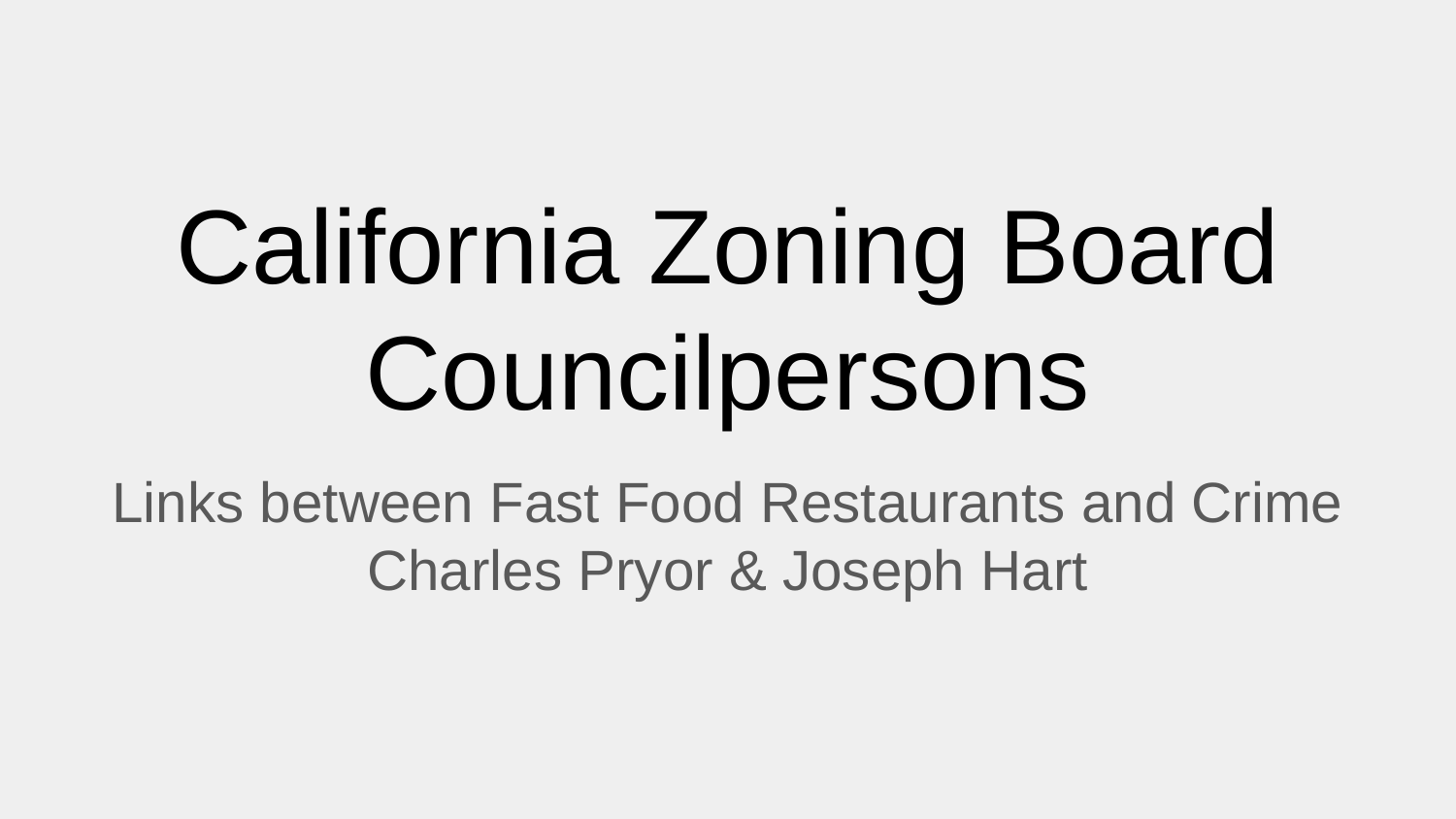

# California Zoning Board Councilpersons
Links between Fast Food Restaurants and Crime
Charles Pryor & Joseph Hart